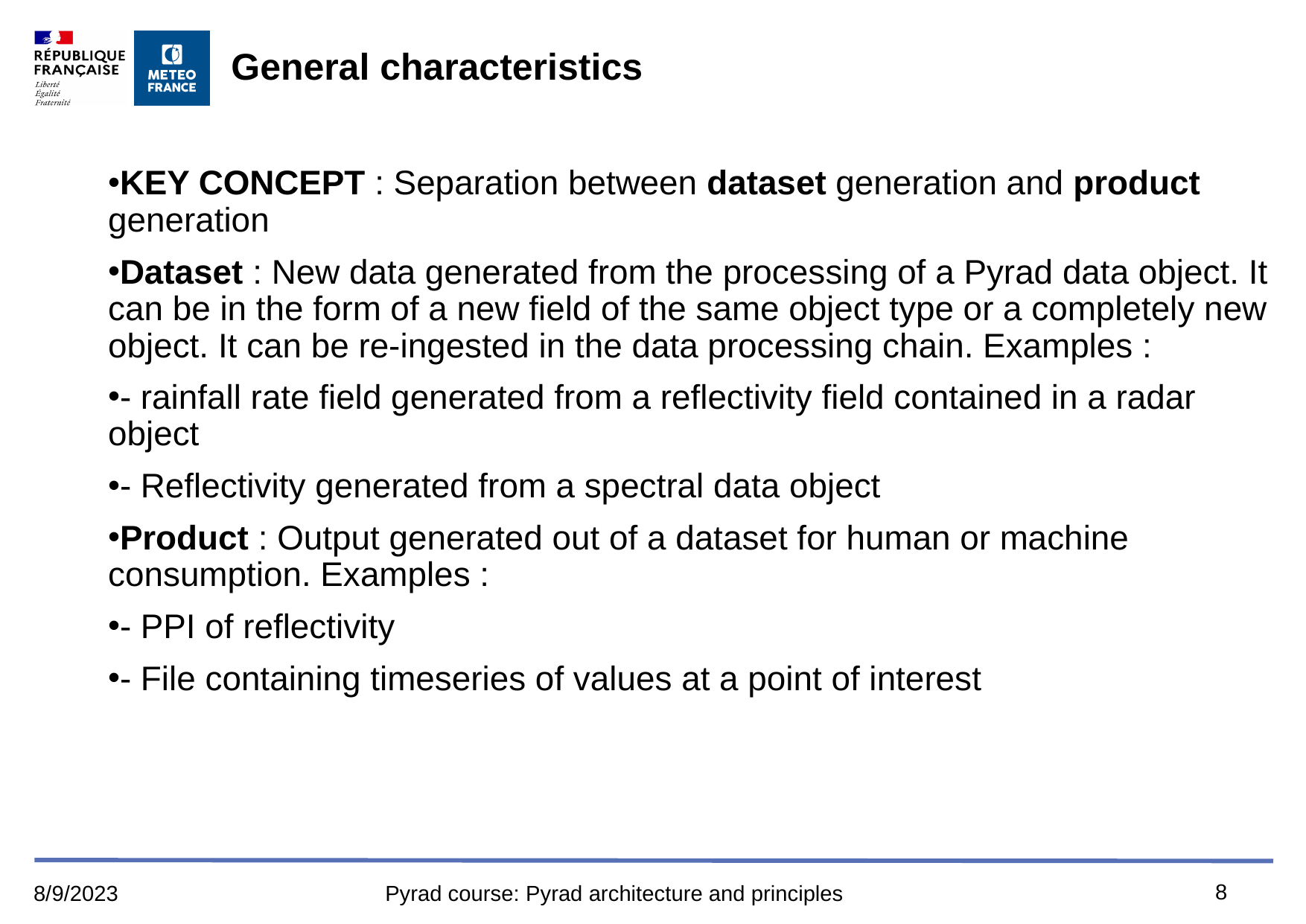

# General characteristics
KEY CONCEPT : Separation between dataset generation and product generation
Dataset : New data generated from the processing of a Pyrad data object. It can be in the form of a new field of the same object type or a completely new object. It can be re-ingested in the data processing chain. Examples :
- rainfall rate field generated from a reflectivity field contained in a radar object
- Reflectivity generated from a spectral data object
Product : Output generated out of a dataset for human or machine consumption. Examples :
- PPI of reflectivity
- File containing timeseries of values at a point of interest
8
8/9/2023
Pyrad course: Pyrad architecture and principles